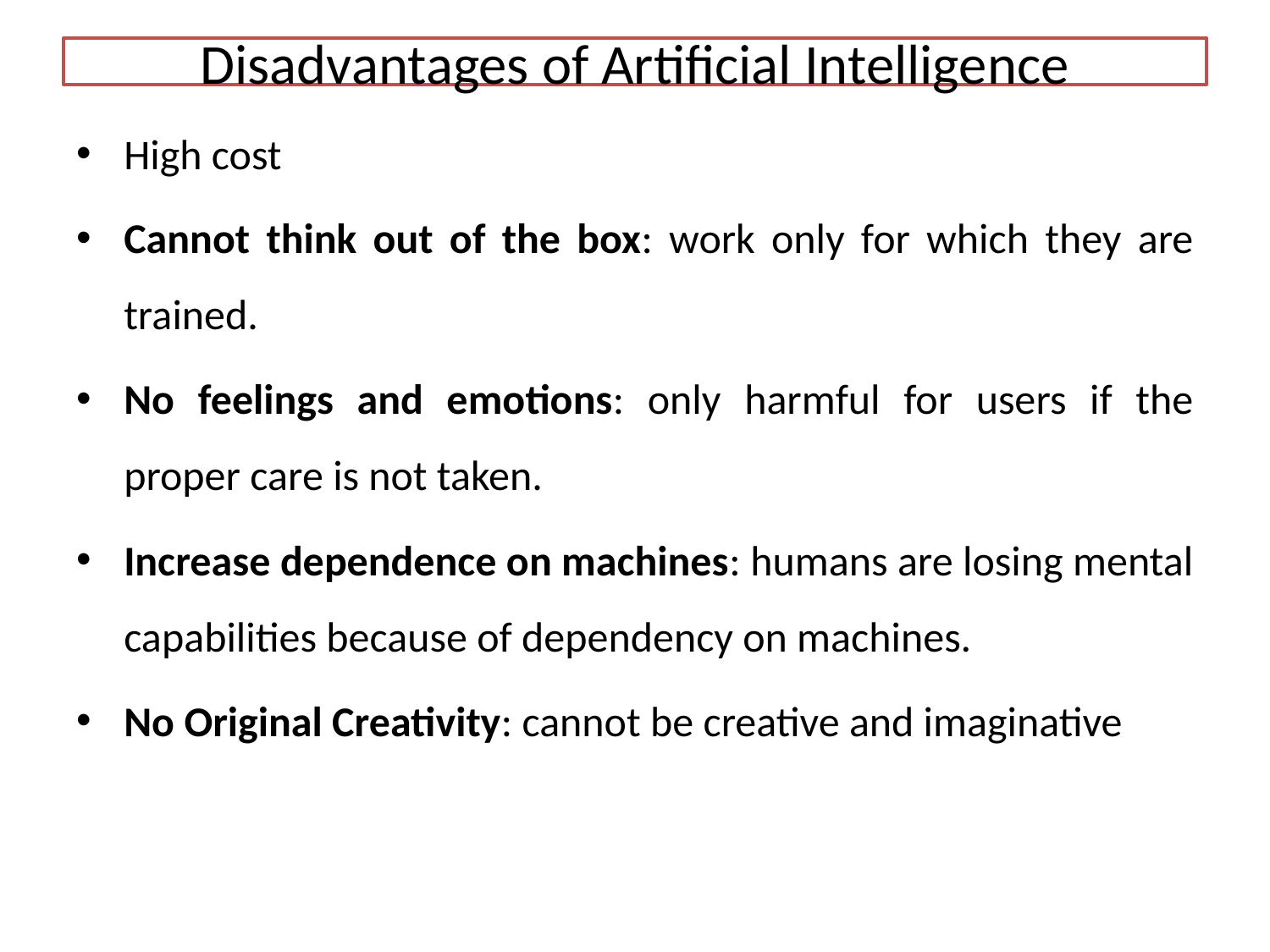

# Disadvantages of Artificial Intelligence
High cost
Cannot think out of the box: work only for which they are trained.
No feelings and emotions: only harmful for users if the proper care is not taken.
Increase dependence on machines: humans are losing mental capabilities because of dependency on machines.
No Original Creativity: cannot be creative and imaginative